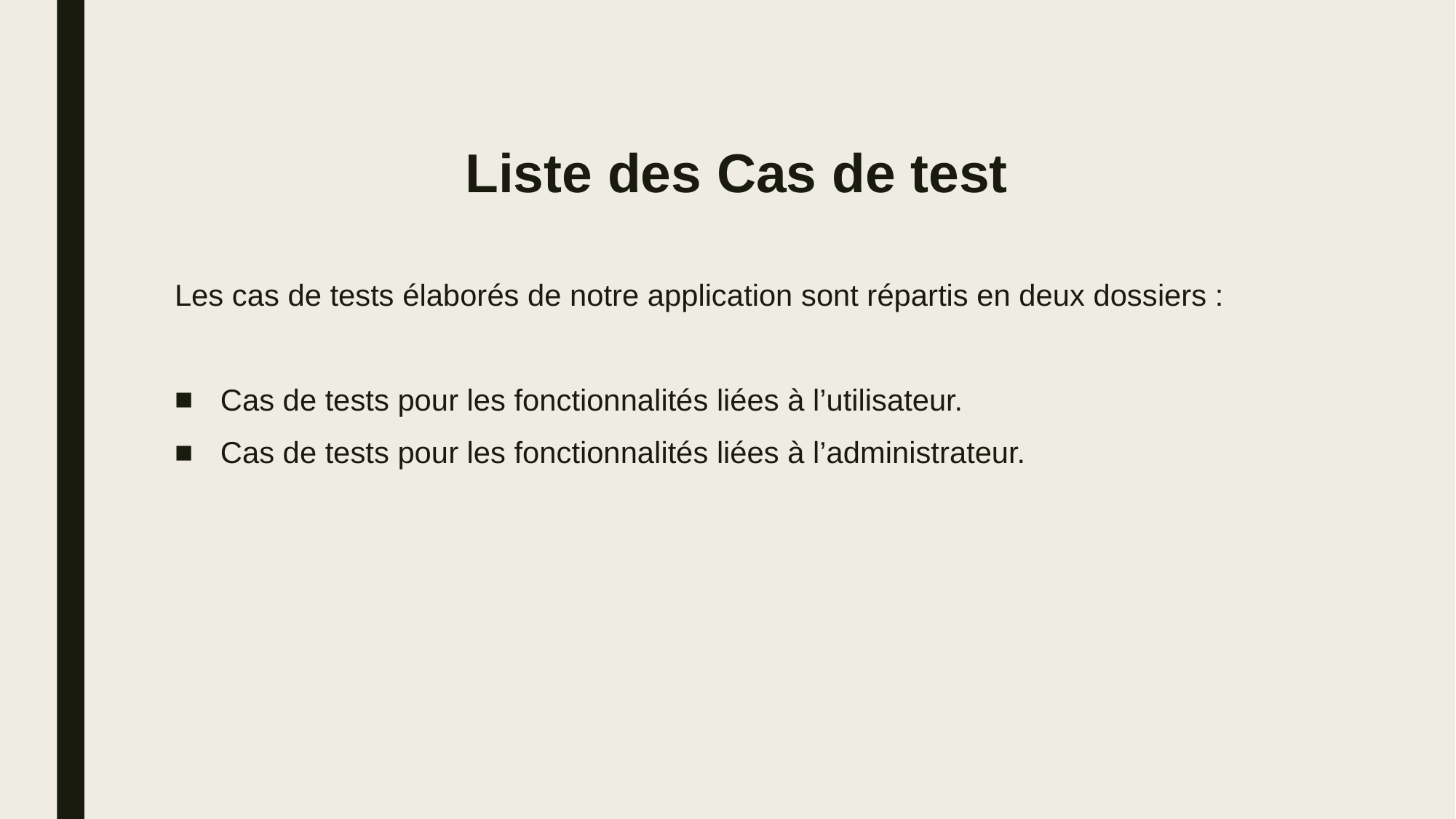

# Liste des Cas de test
Les cas de tests élaborés de notre application sont répartis en deux dossiers :

Cas de tests pour les fonctionnalités liées à l’utilisateur.
Cas de tests pour les fonctionnalités liées à l’administrateur.